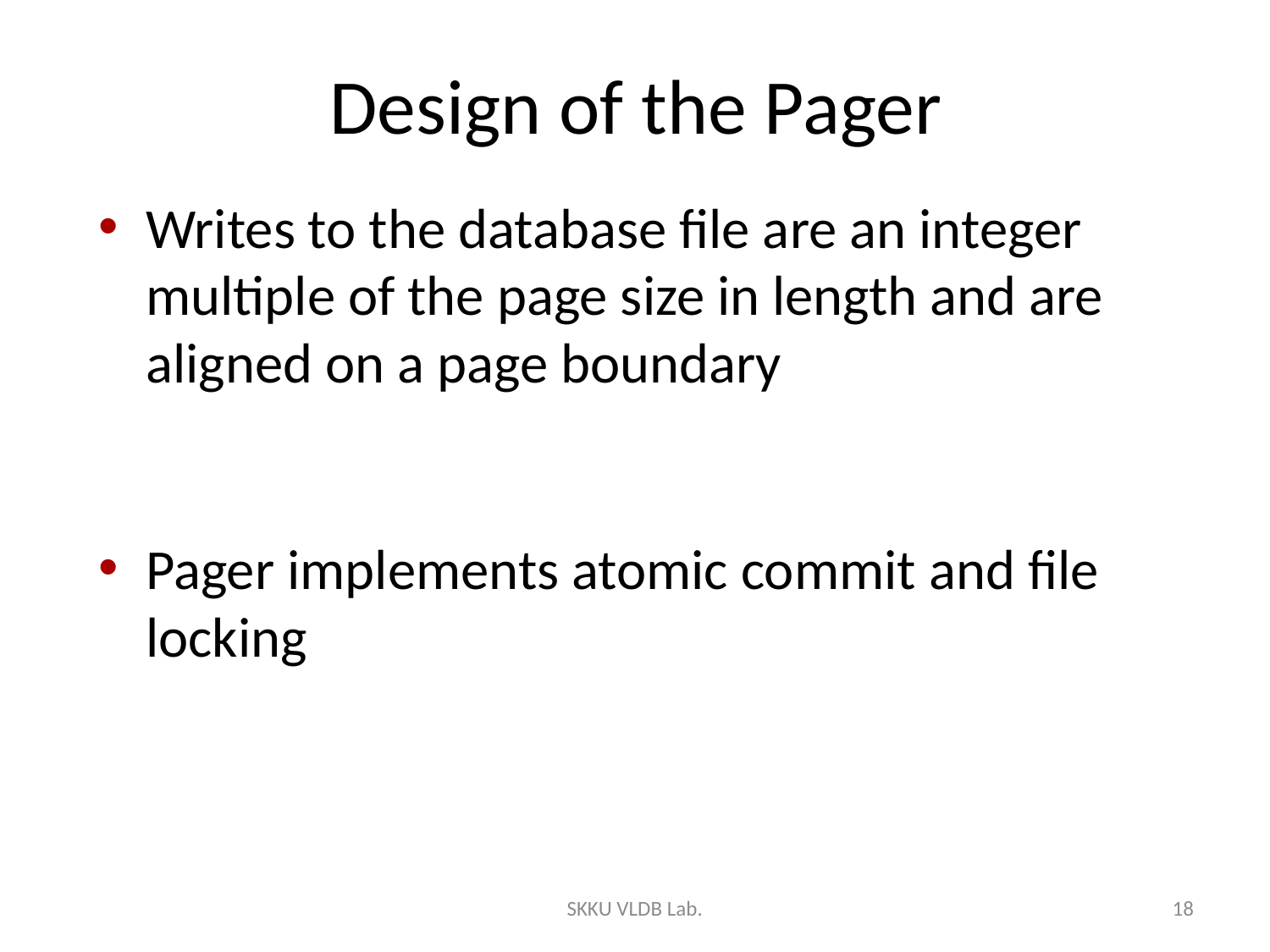

# Design of the Pager
Writes to the database file are an integer multiple of the page size in length and are aligned on a page boundary

Pager implements atomic commit and file locking
SKKU VLDB Lab.
18